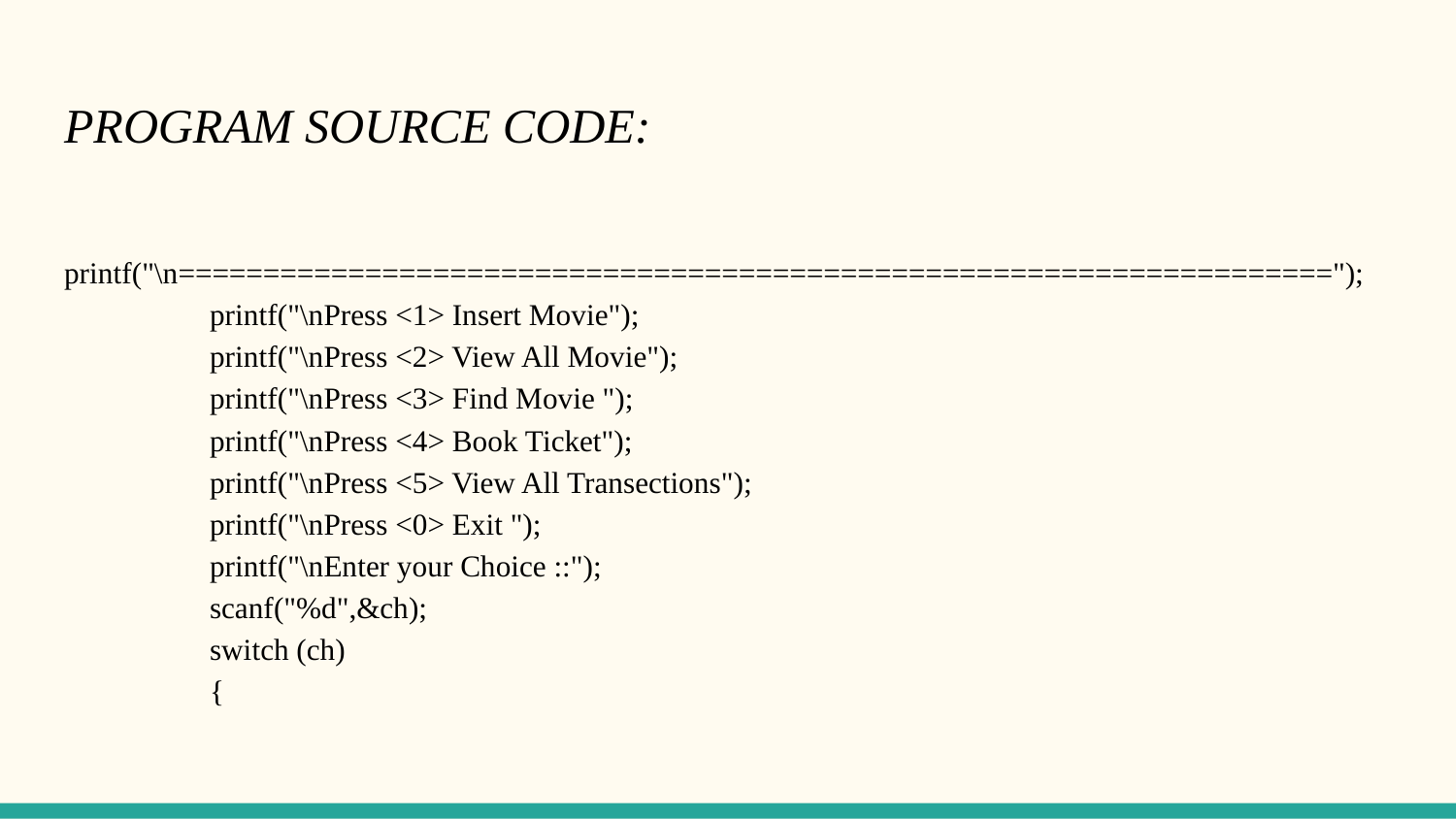

# PROGRAM SOURCE CODE:
printf("\n====================================================================");
	printf("\nPress <1> Insert Movie");
   	printf("\nPress <2> View All Movie");
	printf("\nPress <3> Find Movie ");
	printf("\nPress <4> Book Ticket");
	printf("\nPress <5> View All Transections");
   	printf("\nPress <0> Exit ");
   	printf("\nEnter your Choice ::");
   	scanf("%d",&ch);
   	switch (ch)
   	{